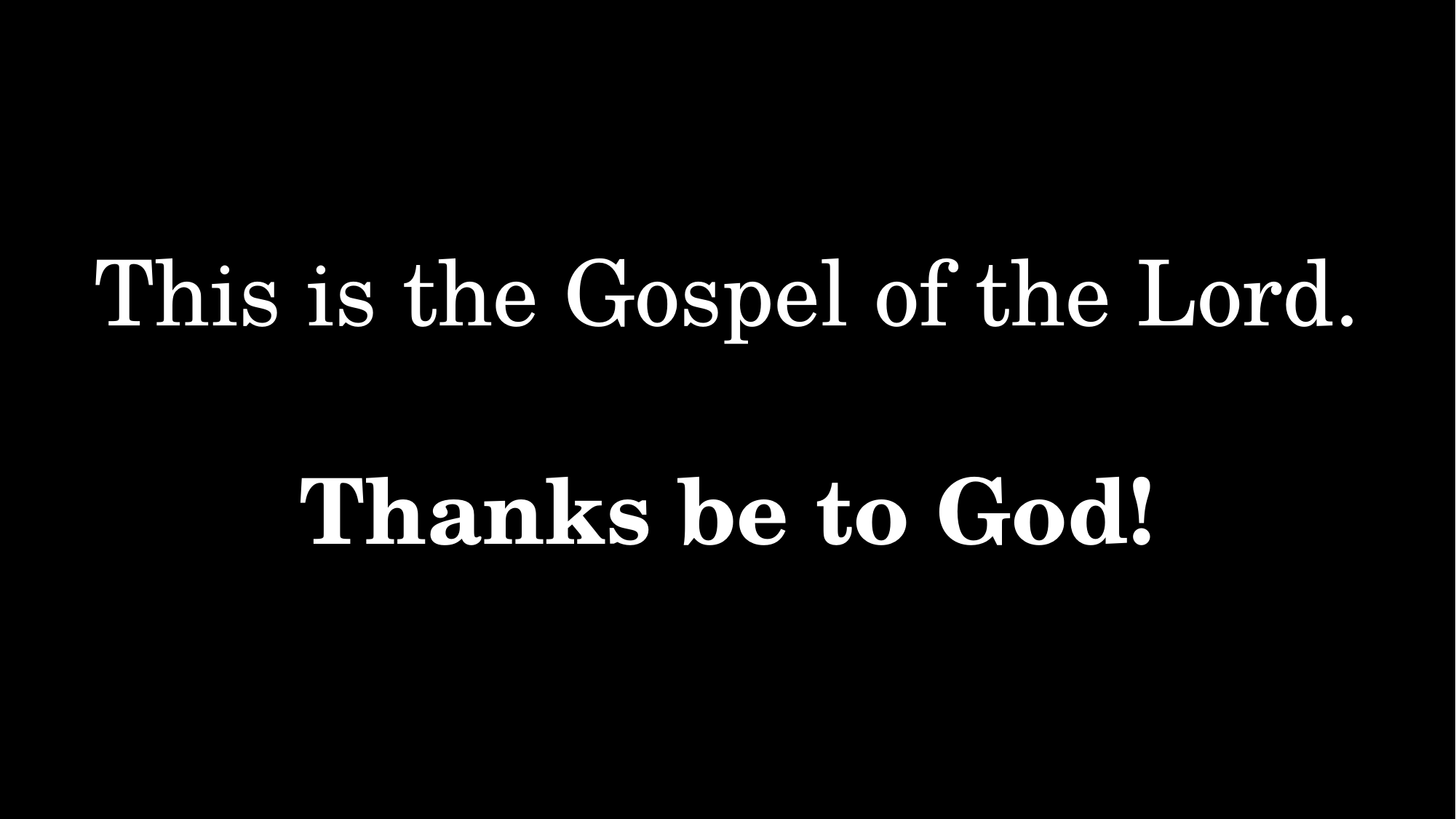

This is the Gospel of the Lord.

Thanks be to God!